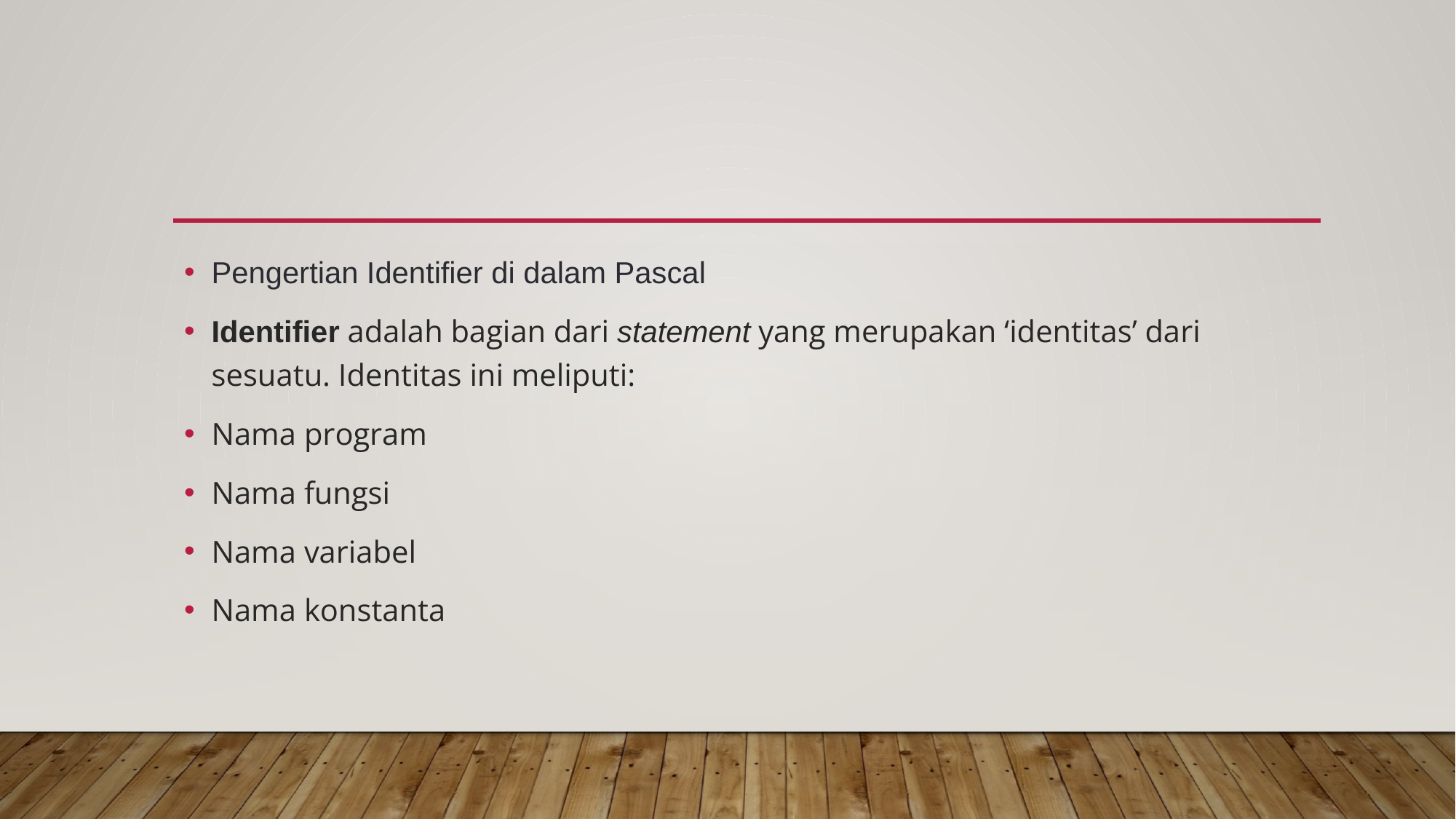

#
Pengertian Identifier di dalam Pascal
Identifier adalah bagian dari statement yang merupakan ‘identitas’ dari sesuatu. Identitas ini meliputi:
Nama program
Nama fungsi
Nama variabel
Nama konstanta